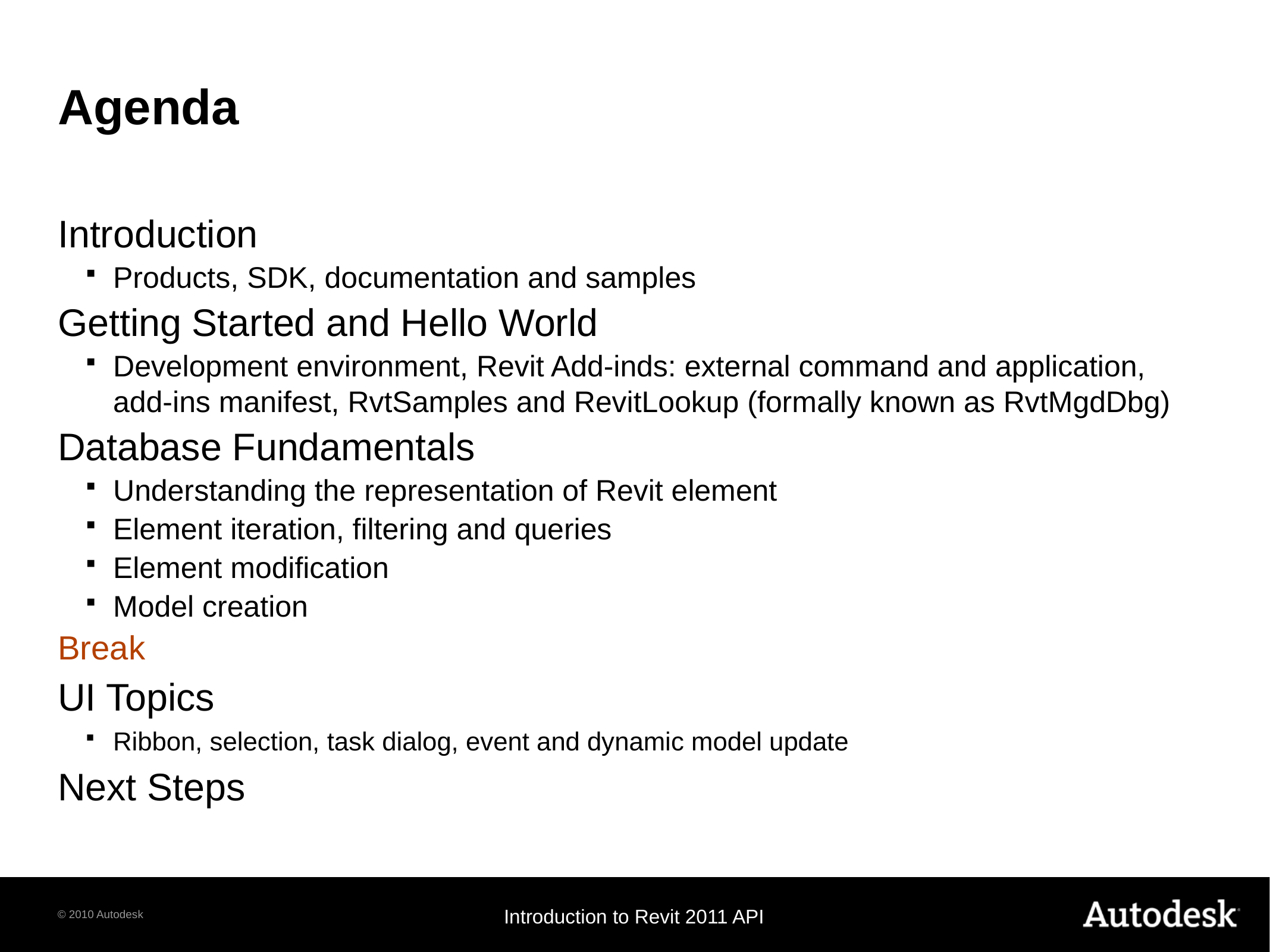

# Agenda
Introduction
Products, SDK, documentation and samples
Getting Started and Hello World
Development environment, Revit Add-inds: external command and application, add-ins manifest, RvtSamples and RevitLookup (formally known as RvtMgdDbg)
Database Fundamentals
Understanding the representation of Revit element
Element iteration, filtering and queries
Element modification
Model creation
Break
UI Topics
Ribbon, selection, task dialog, event and dynamic model update
Next Steps